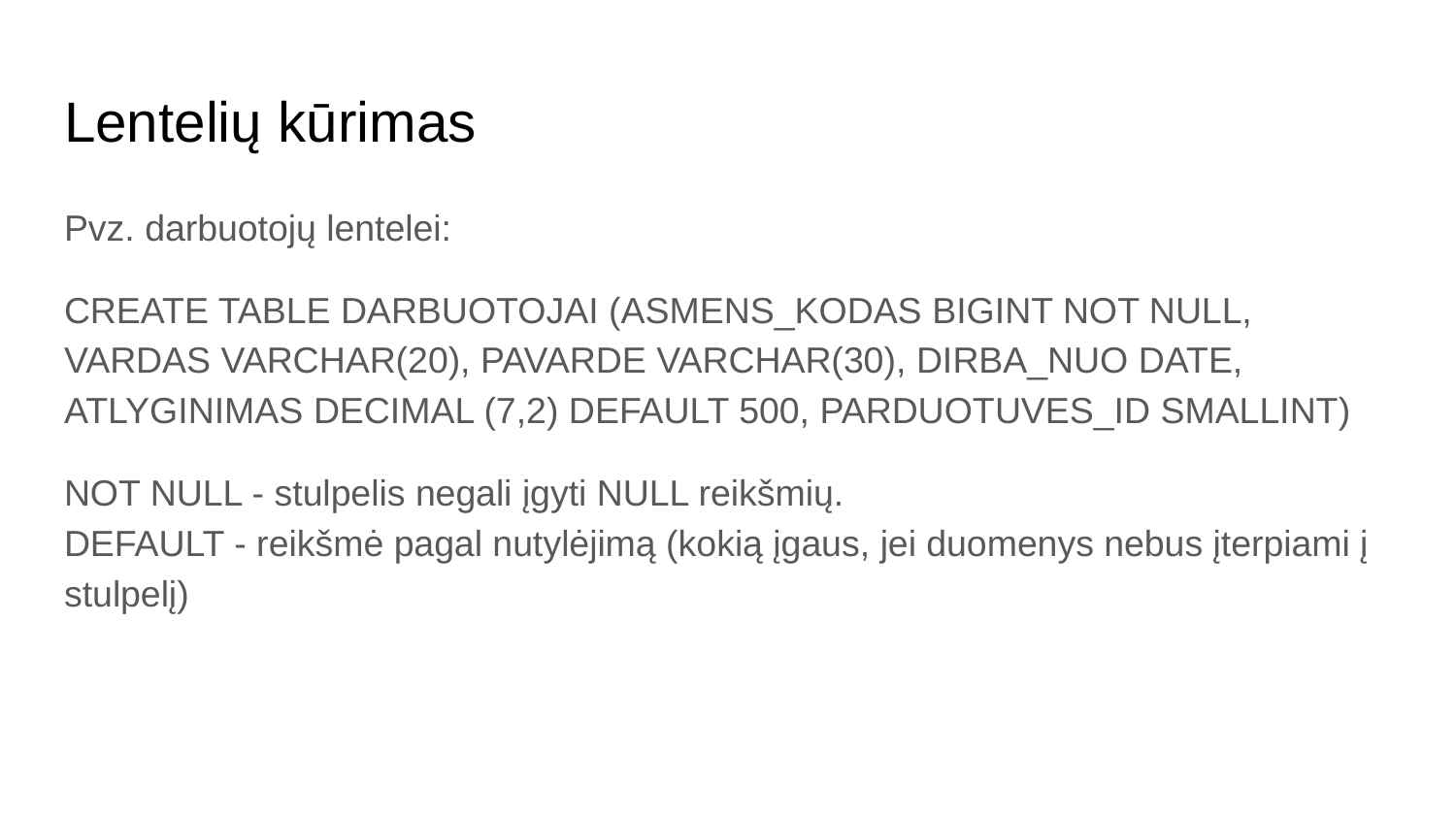

# Lentelių kūrimas
Pvz. darbuotojų lentelei:
CREATE TABLE DARBUOTOJAI (ASMENS_KODAS BIGINT NOT NULL, VARDAS VARCHAR(20), PAVARDE VARCHAR(30), DIRBA_NUO DATE, ATLYGINIMAS DECIMAL (7,2) DEFAULT 500, PARDUOTUVES_ID SMALLINT)
NOT NULL - stulpelis negali įgyti NULL reikšmių.
DEFAULT - reikšmė pagal nutylėjimą (kokią įgaus, jei duomenys nebus įterpiami į stulpelį)